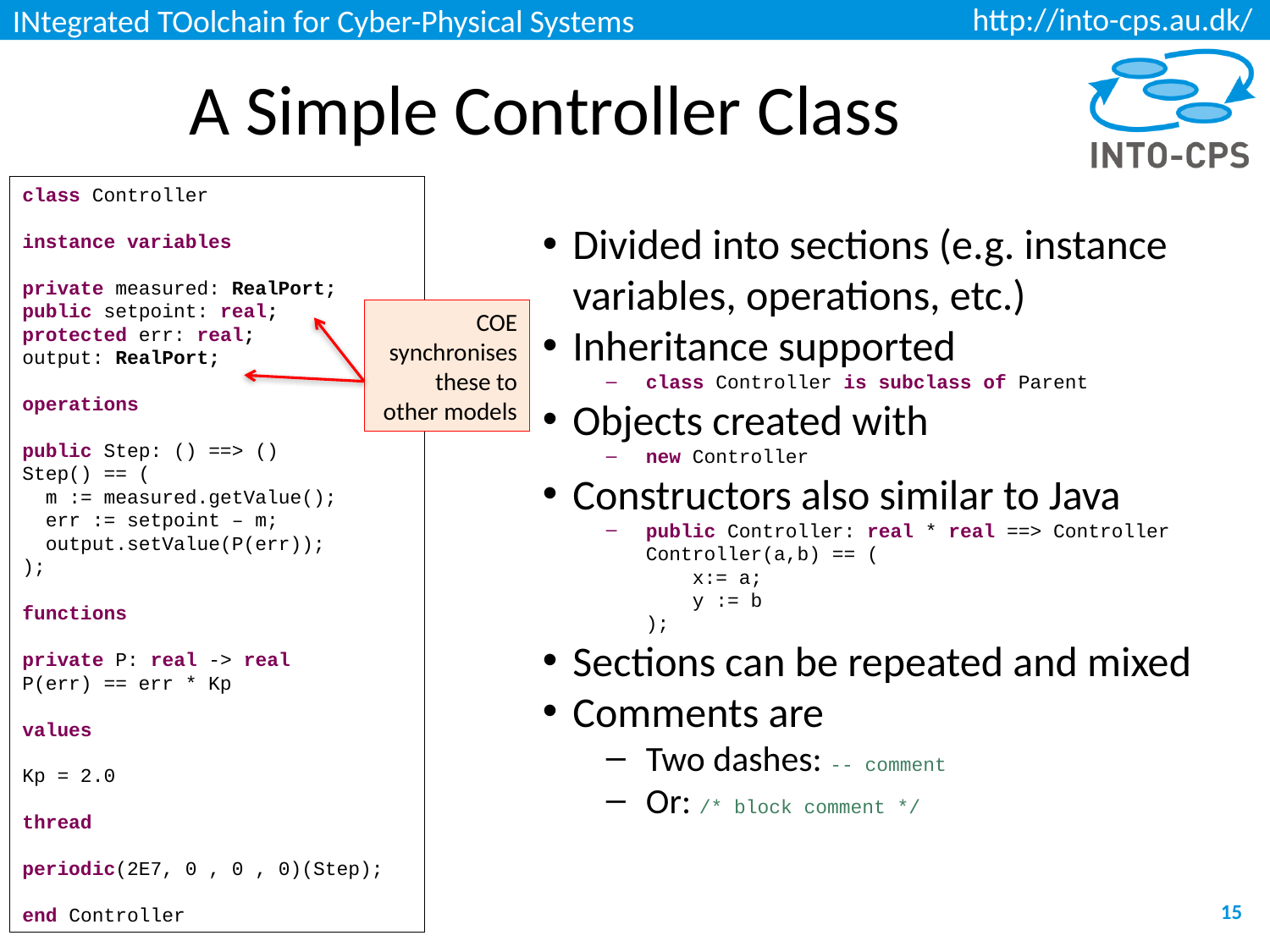

# A Simple Controller Class
class Controller

instance variables

private measured: RealPort;
public setpoint: real;
protected err: real;
output: RealPort;

operations

public Step: () ==> ()
Step() == (
  m := measured.getValue();
  err := setpoint – m;
  output.setValue(P(err));
);

functions

private P: real -> real
P(err) == err * Kp

values

Kp = 2.0

thread

periodic(2E7, 0 , 0 , 0)(Step);

end Controller

Divided into sections (e.g. instance variables, operations, etc.)
Inheritance supported
class Controller is subclass of Parent
Objects created with
new Controller
Constructors also similar to Java
public Controller: real * real ==> Controller
Controller(a,b) == (
    x:= a;
    y := b
);
Sections can be repeated and mixed
Comments are
Two dashes: -- comment
Or: /* block comment */

COE synchronises these to other models
15